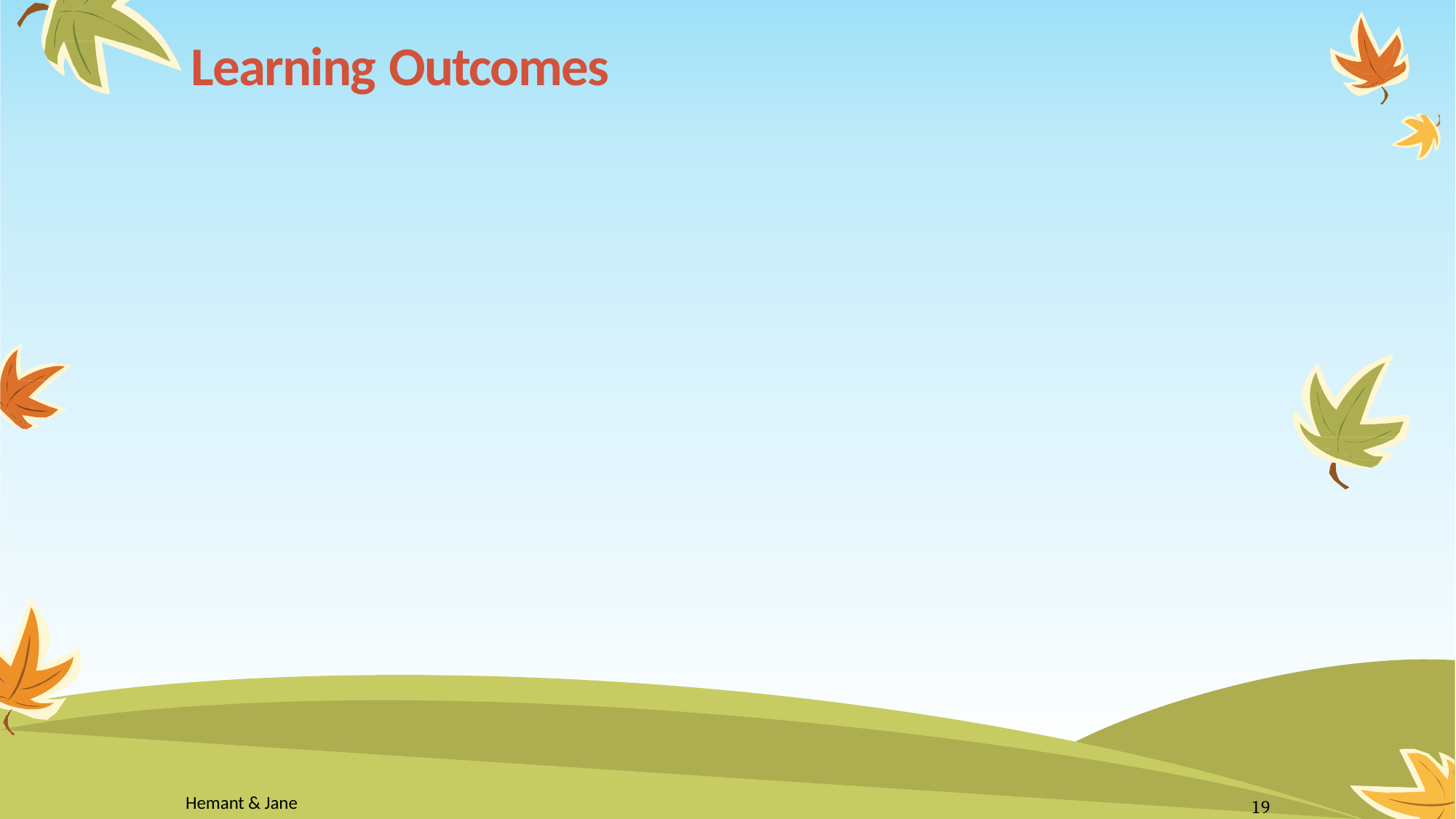

# Learning Outcomes

Hemant & Jane
19